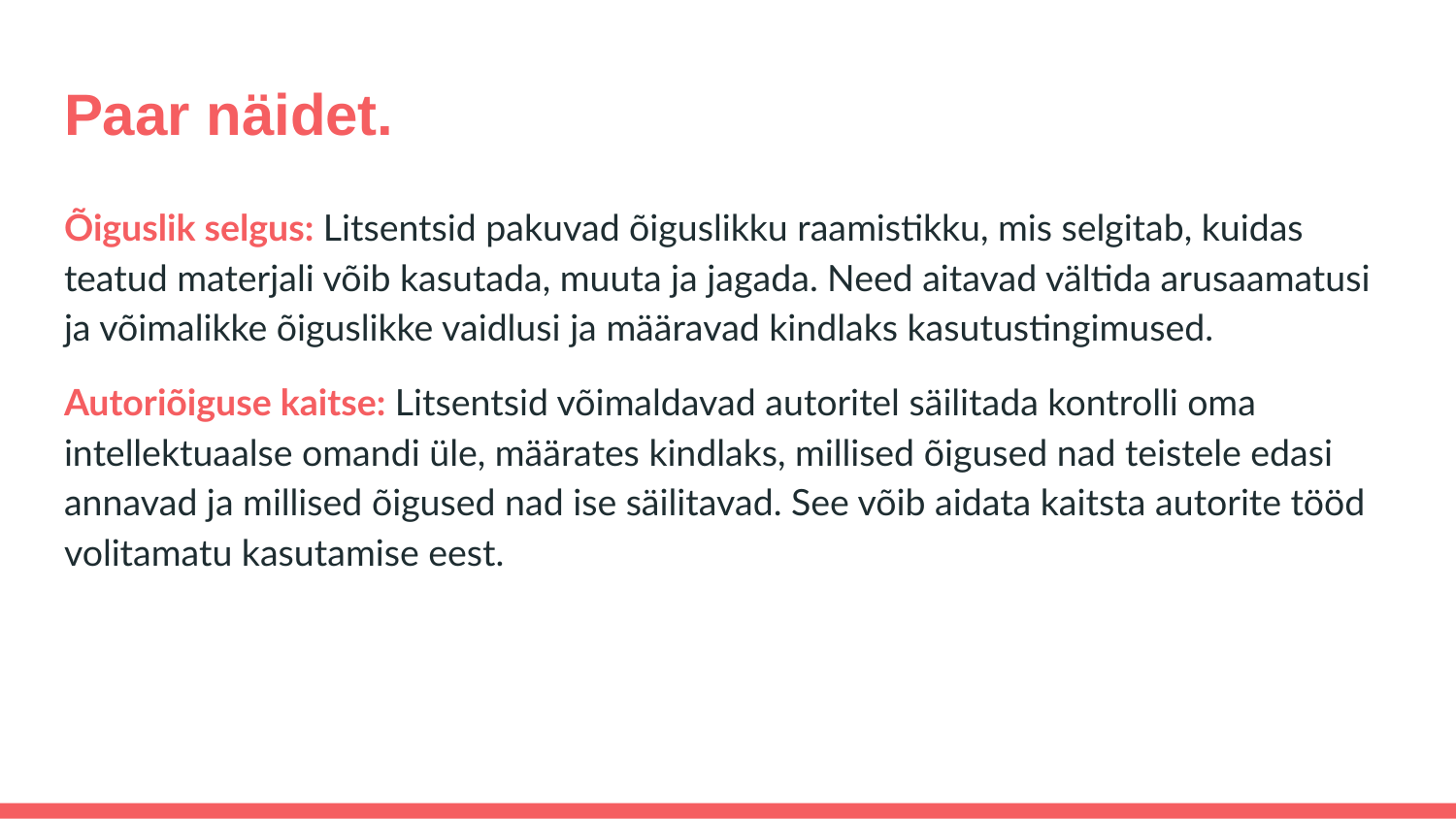

# Paar näidet.
Õiguslik selgus: Litsentsid pakuvad õiguslikku raamistikku, mis selgitab, kuidas teatud materjali võib kasutada, muuta ja jagada. Need aitavad vältida arusaamatusi ja võimalikke õiguslikke vaidlusi ja määravad kindlaks kasutustingimused.
Autoriõiguse kaitse: Litsentsid võimaldavad autoritel säilitada kontrolli oma intellektuaalse omandi üle, määrates kindlaks, millised õigused nad teistele edasi annavad ja millised õigused nad ise säilitavad. See võib aidata kaitsta autorite tööd volitamatu kasutamise eest.